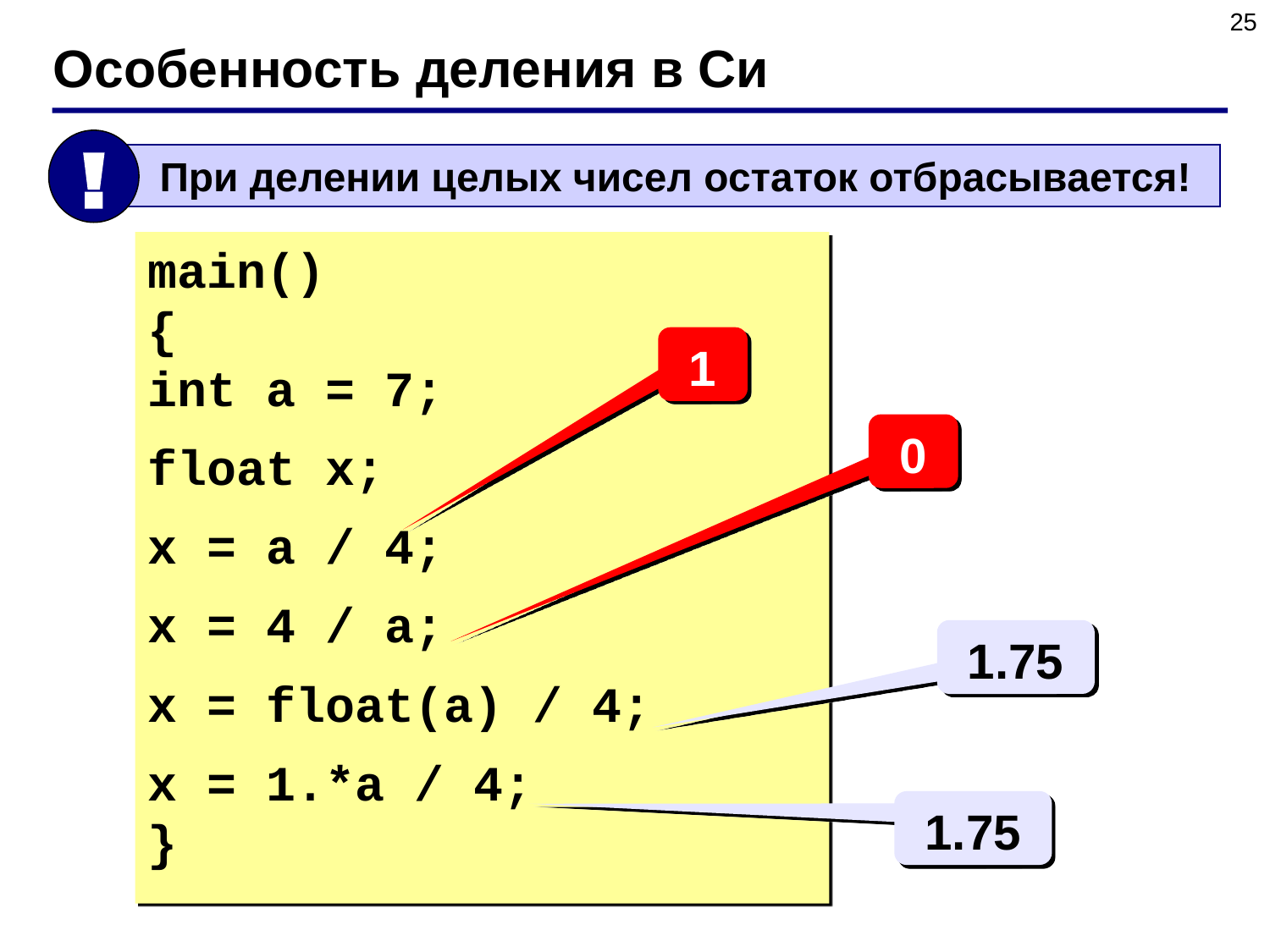

25
Особенность деления в Си

!
   При делении целых чисел остаток отбрасывается!
main()
{
int a = 7;
float x;
x = a / 4;
x = 4 / a;
x = float(a) / 4;
x = 1.*a / 4;
}
1
0
1.75
1.75